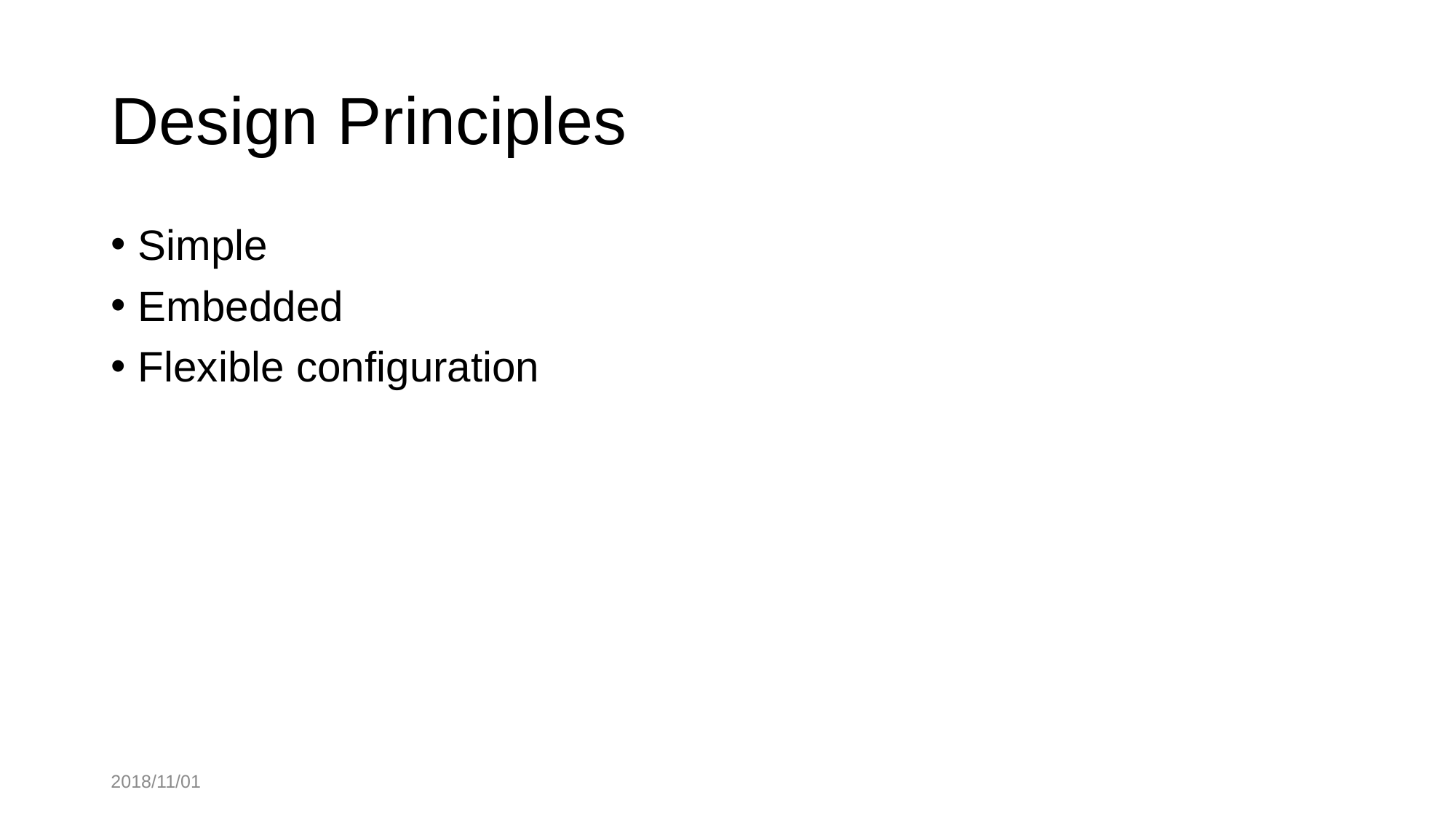

# Design Principles
Simple
Embedded
Flexible configuration
2018/11/01